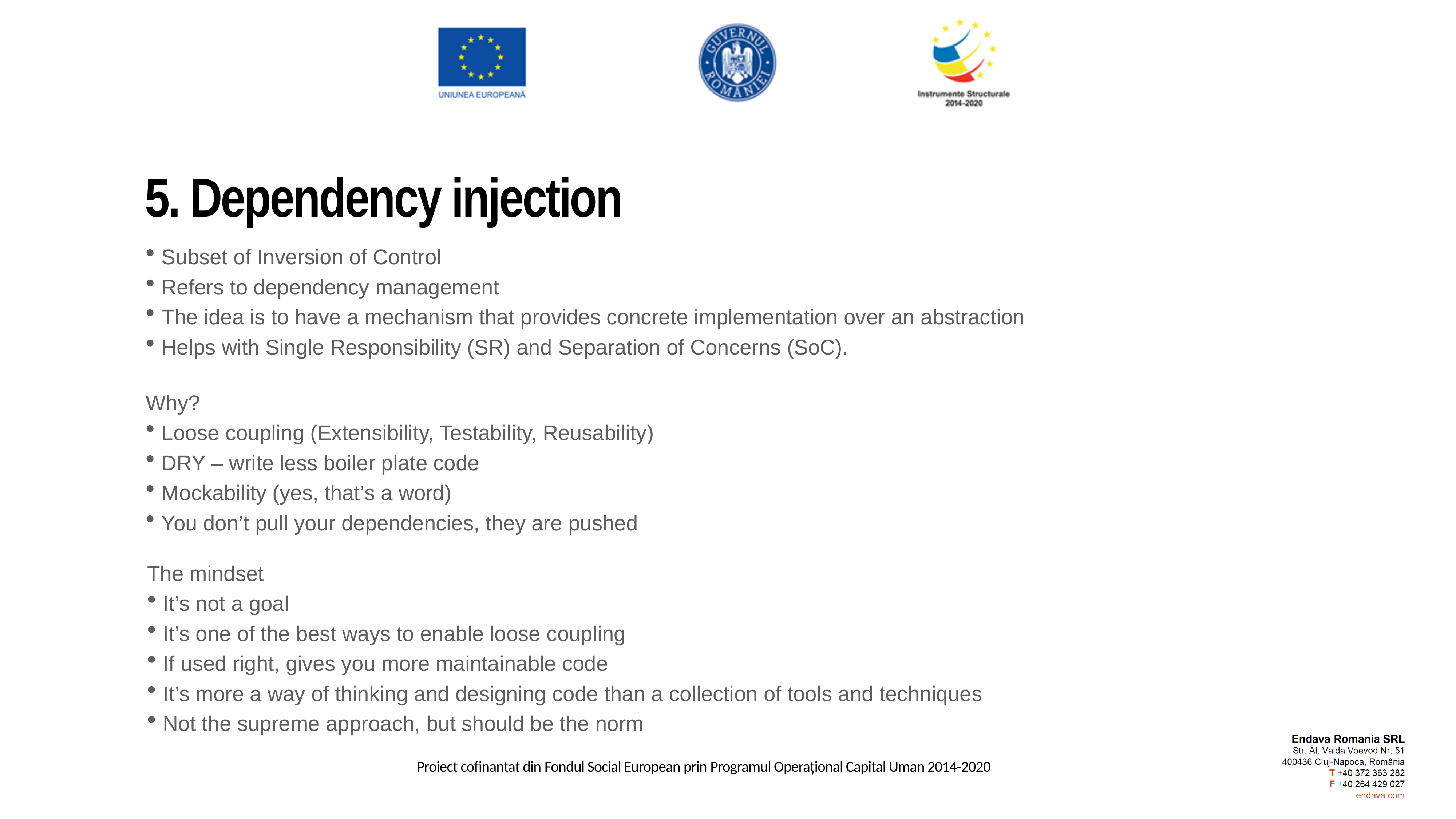

5. Dependency injection

Subset of Inversion of Control
Refers to dependency management
The idea is to have a mechanism that provides concrete implementation over an abstraction
Helps with Single Responsibility (SR) and Separation of Concerns (SoC).
Are a set of rules that enable developers to write software that is easily extendable, maintainable, easy to read and easy to adapt to changing requirements.
Are a set of rules that enable developers to write software that is easily extendable, maintainable, easy to read and easy to adapt to changing requirements.

Why?
Loose coupling (Extensibility, Testability, Reusability)
DRY – write less boiler plate code
Mockability (yes, that’s a word)
You don’t pull your dependencies, they are pushed
The mindset
It’s not a goal
It’s one of the best ways to enable loose coupling
If used right, gives you more maintainable code
It’s more a way of thinking and designing code than a collection of tools and techniques
Not the supreme approach, but should be the norm